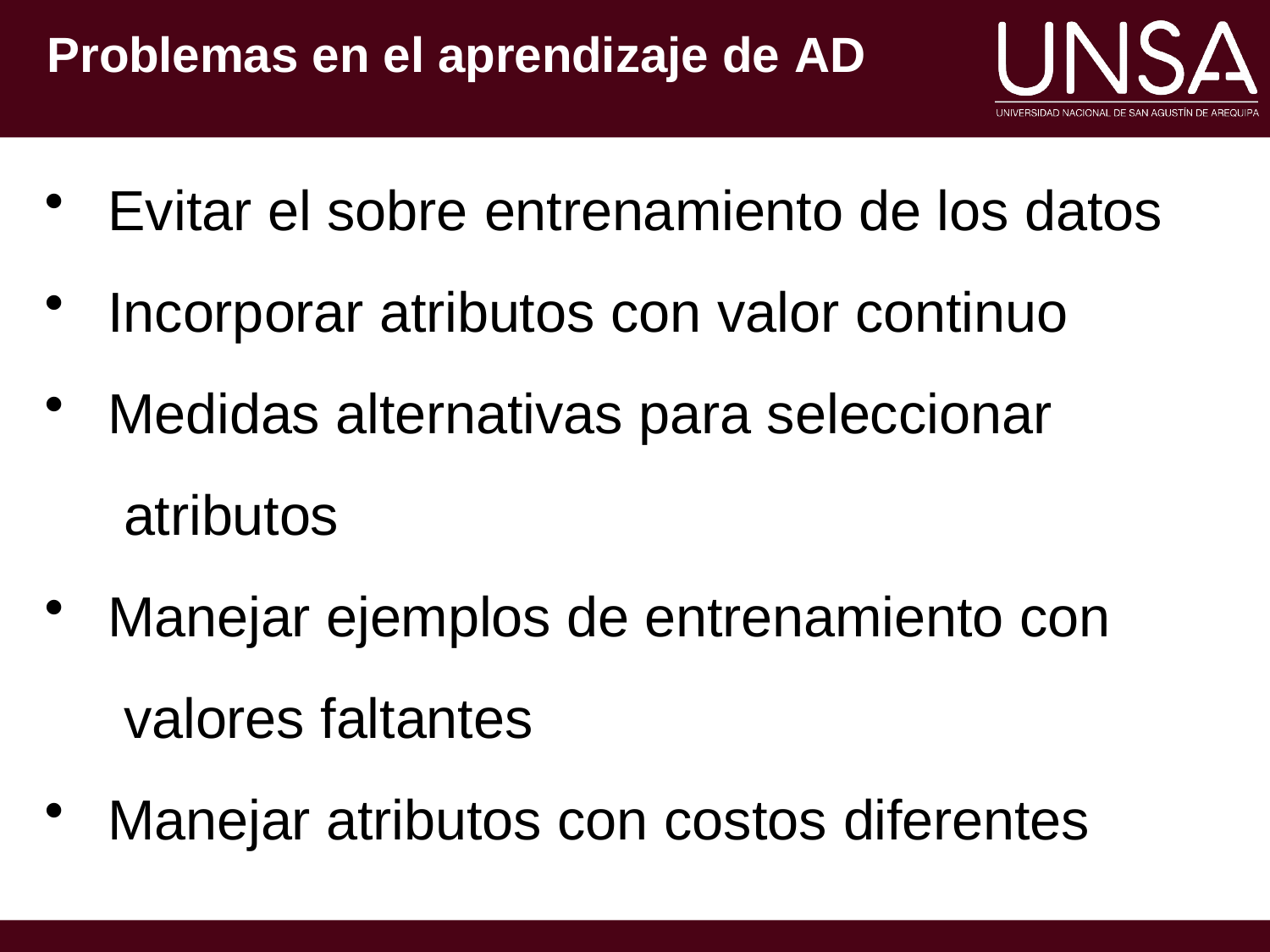

# Problemas en el aprendizaje de AD
Evitar el sobre entrenamiento de los datos
Incorporar atributos con valor continuo
Medidas alternativas para seleccionar  atributos
Manejar ejemplos de entrenamiento con  valores faltantes
Manejar atributos con costos diferentes